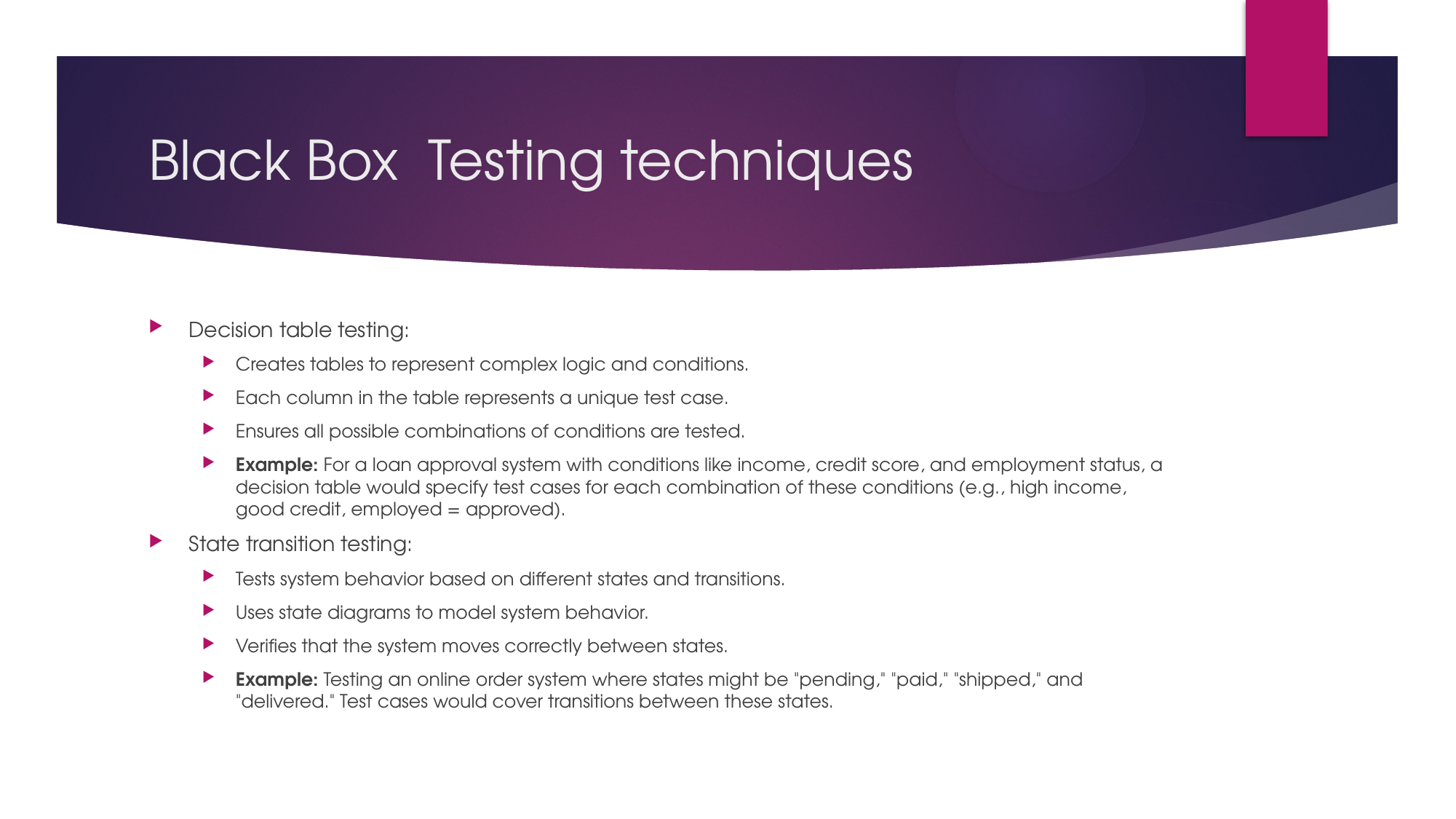

# Black Box  Testing techniques
Decision table testing:
Creates tables to represent complex logic and conditions.
Each column in the table represents a unique test case.
Ensures all possible combinations of conditions are tested.
Example: For a loan approval system with conditions like income, credit score, and employment status, a decision table would specify test cases for each combination of these conditions (e.g., high income, good credit, employed = approved).
State transition testing:
Tests system behavior based on different states and transitions.
Uses state diagrams to model system behavior.
Verifies that the system moves correctly between states.
Example: Testing an online order system where states might be "pending," "paid," "shipped," and "delivered." Test cases would cover transitions between these states.